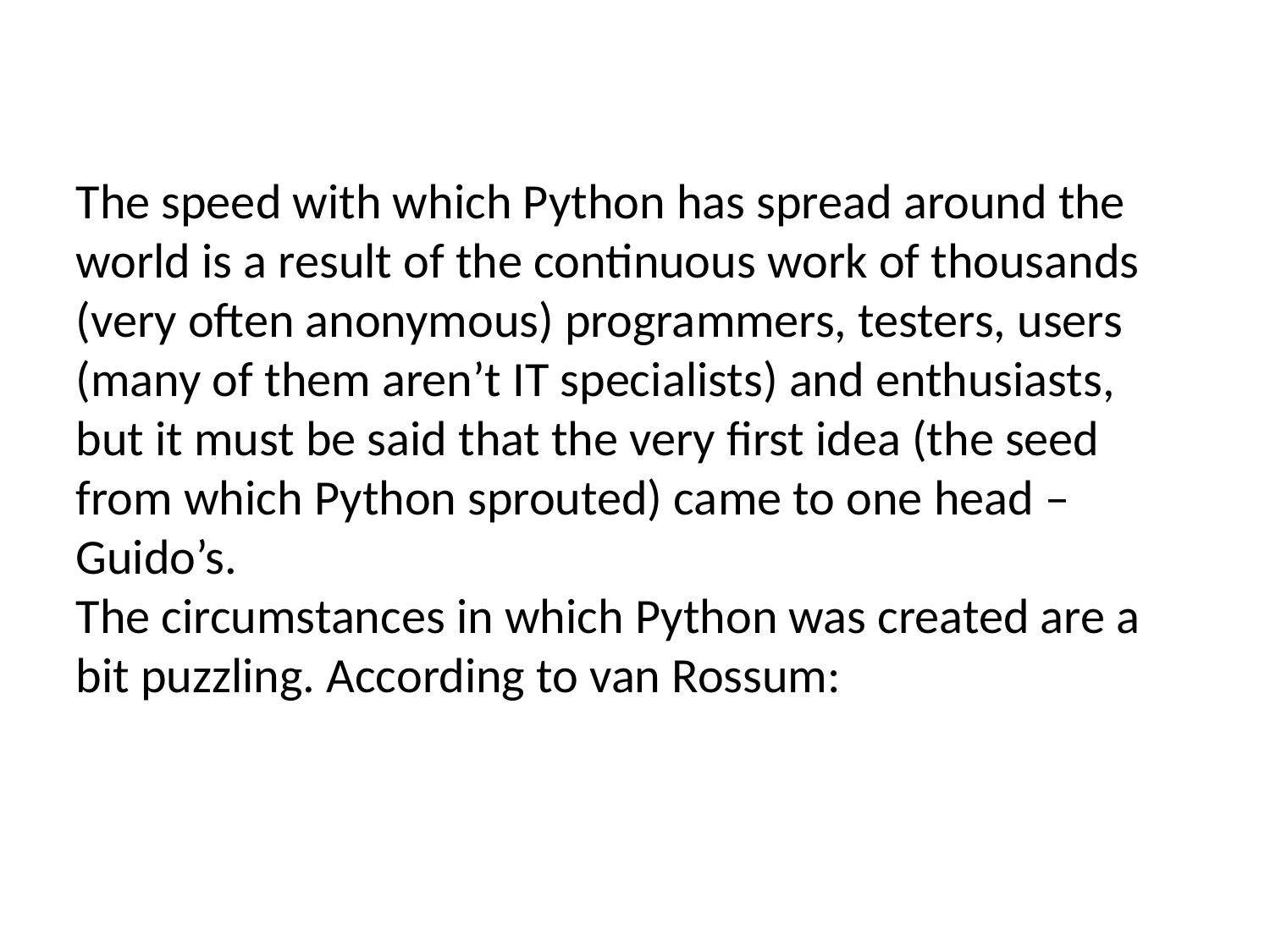

The speed with which Python has spread around the world is a result of the continuous work of thousands (very often anonymous) programmers, testers, users (many of them aren’t IT specialists) and enthusiasts, but it must be said that the very first idea (the seed from which Python sprouted) came to one head – Guido’s.
The circumstances in which Python was created are a bit puzzling. According to van Rossum: